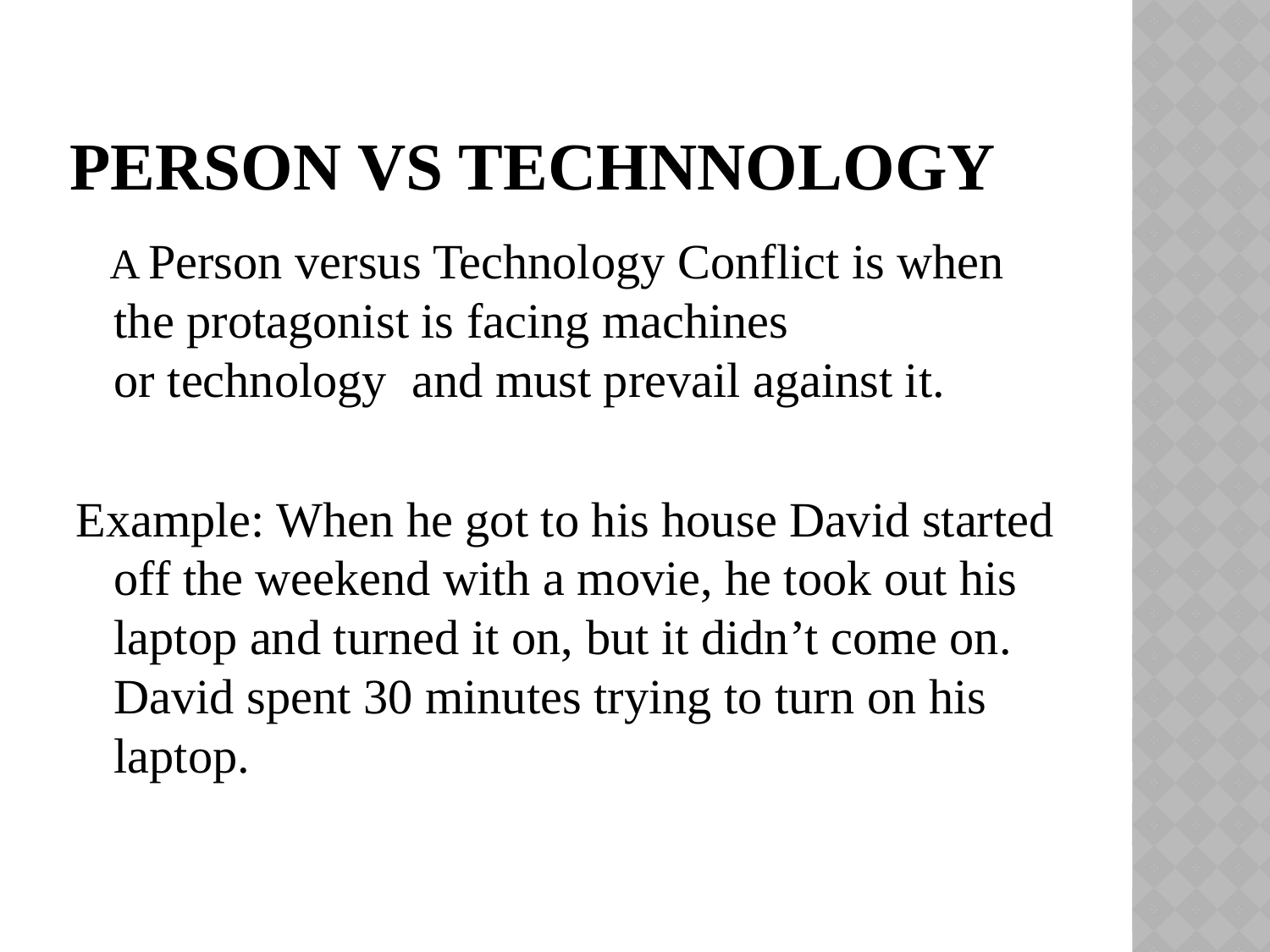

# PERSON VS TECHNNOLOGY
   A Person versus Technology Conflict is when the protagonist is facing machines or technology  and must prevail against it.

Example: When he got to his house David started off the weekend with a movie, he took out his laptop and turned it on, but it didn’t come on. David spent 30 minutes trying to turn on his laptop.